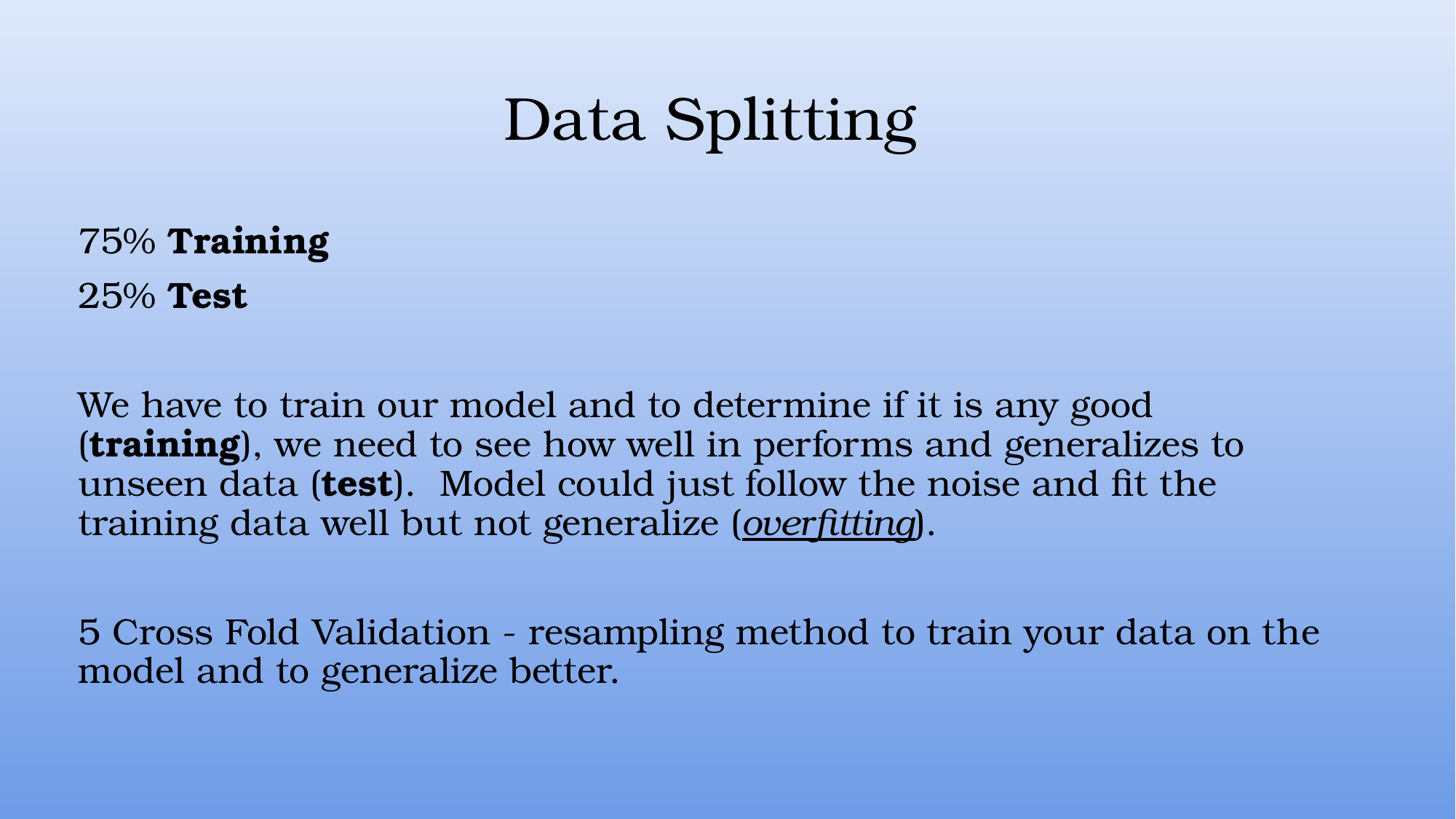

Data Splitting

75% Training
25% Test

We have to train our model and to determine if it is any good (training), we need to see how well in performs and generalizes to unseen data (test).  Model could just follow the noise and fit the training data well but not generalize (overfitting).

5 Cross Fold Validation - resampling method to train your data on the model and to generalize better.